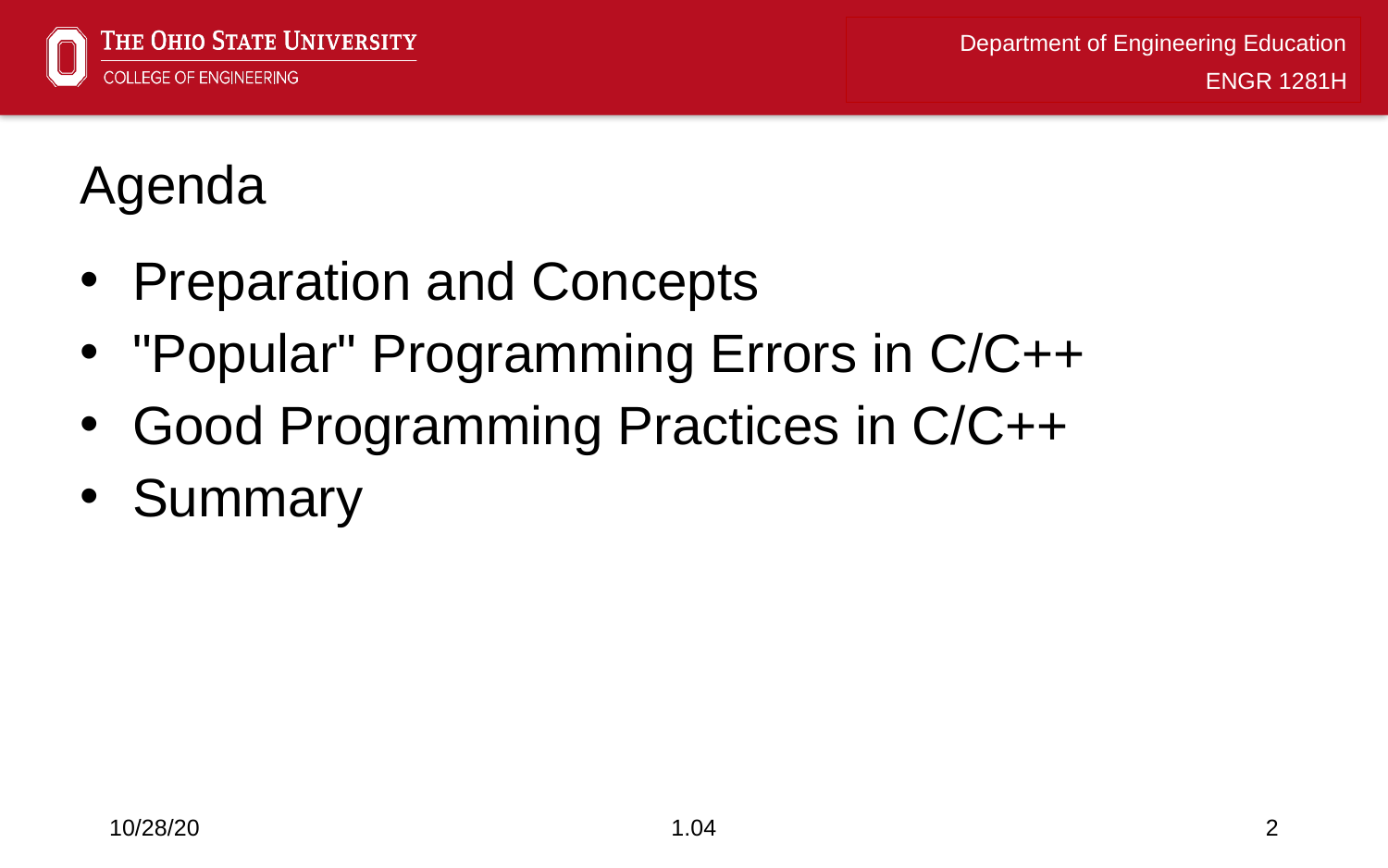

# Agenda
Preparation and Concepts
"Popular" Programming Errors in C/C++
Good Programming Practices in C/C++
Summary

10/28/20
1.04
2